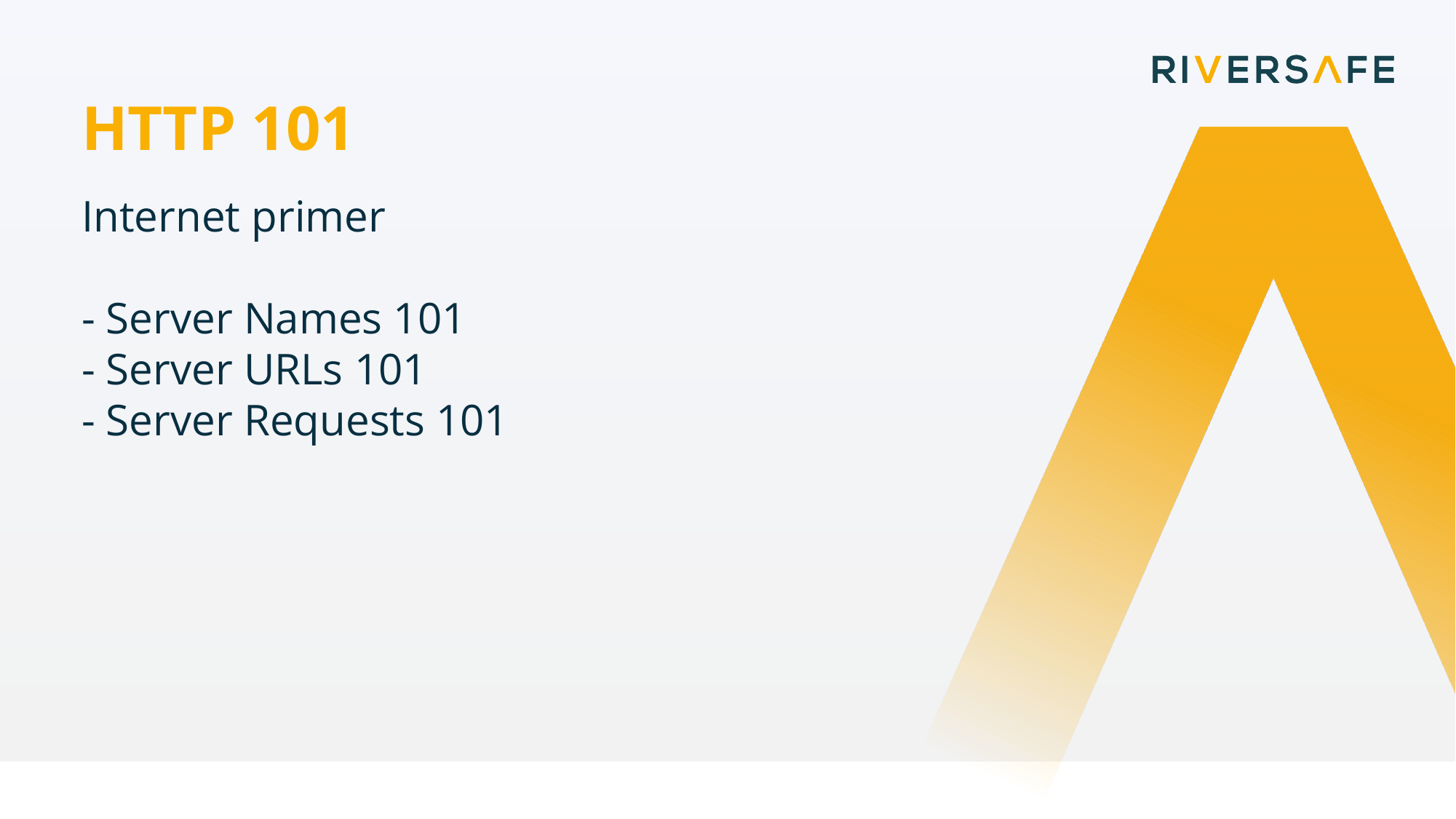

HTTP 101
Internet primer
- Server Names 101
- Server URLs 101
- Server Requests 101